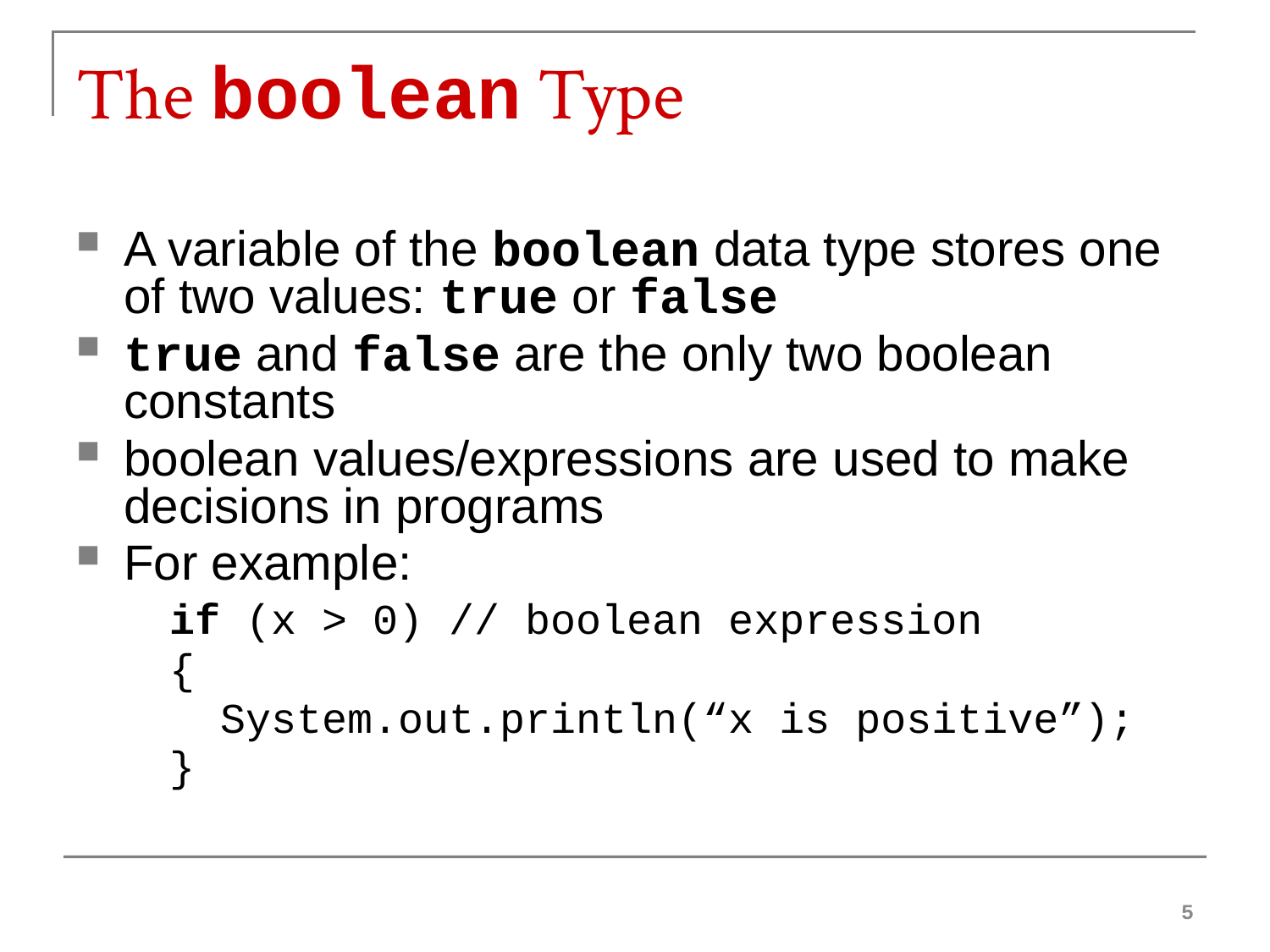

# The boolean Type
A variable of the boolean data type stores one of two values: true or false
true and false are the only two boolean constants
boolean values/expressions are used to make decisions in programs
For example:
	if (x > 0) // boolean expression
	{
	  System.out.println(“x is positive”);
	}
5